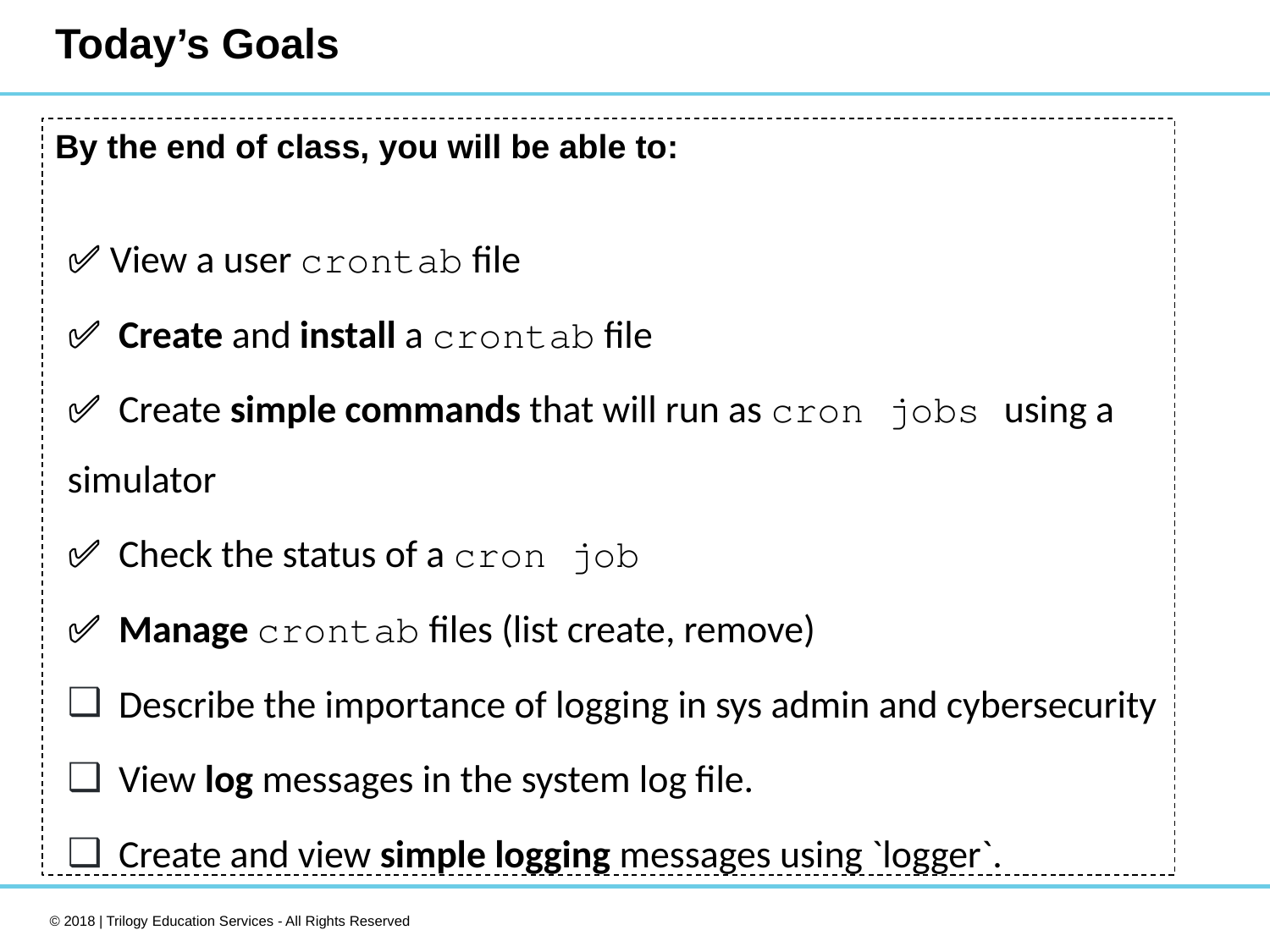

# Today’s Goals
By the end of class, you will be able to:

✅ View a user crontab file
✅  Create and install a crontab file
✅  Create simple commands that will run as cron jobs using a simulator
✅  Check the status of a cron job
✅  Manage crontab files (list create, remove)
Describe the importance of logging in sys admin and cybersecurity
View log messages in the system log file.
Create and view simple logging messages using `logger`.